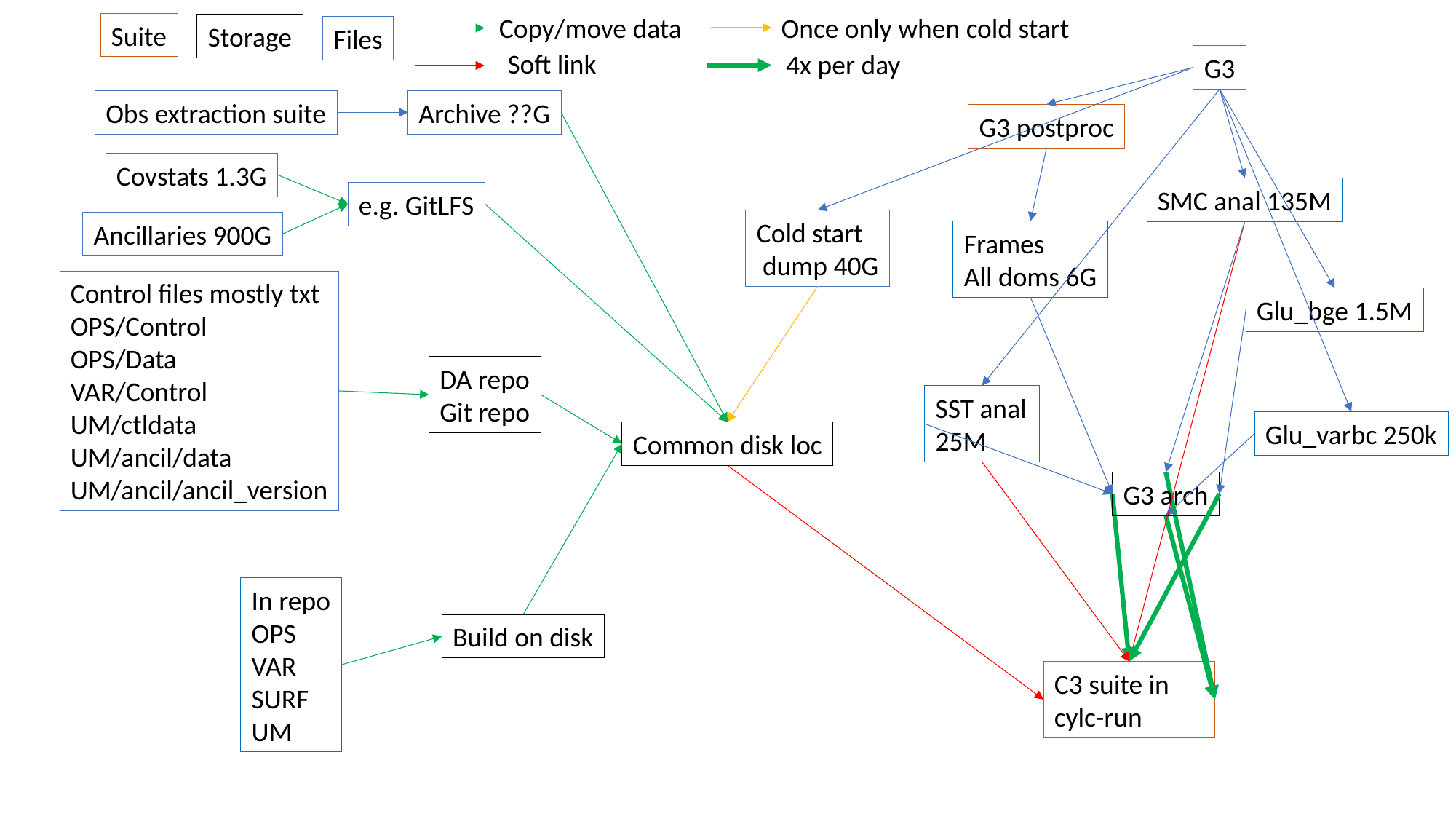

Copy/move data
Once only when cold start
Suite
Storage
Files
Soft link
4x per day
G3
Obs extraction suite
Archive ??G
G3 postproc
Covstats 1.3G
SMC anal 135M
e.g. GitLFS
Cold start
 dump 40G
Ancillaries 900G
Frames
All doms 6G
Control files mostly txt
OPS/Control
OPS/Data
VAR/Control
UM/ctldata
UM/ancil/data
UM/ancil/ancil_version
Glu_bge 1.5M
DA repo
Git repo
SST anal 25M
Glu_varbc 250k
Common disk loc
G3 arch
In repo
OPS
VAR
SURF
UM
Build on disk
C3 suite in cylc-run